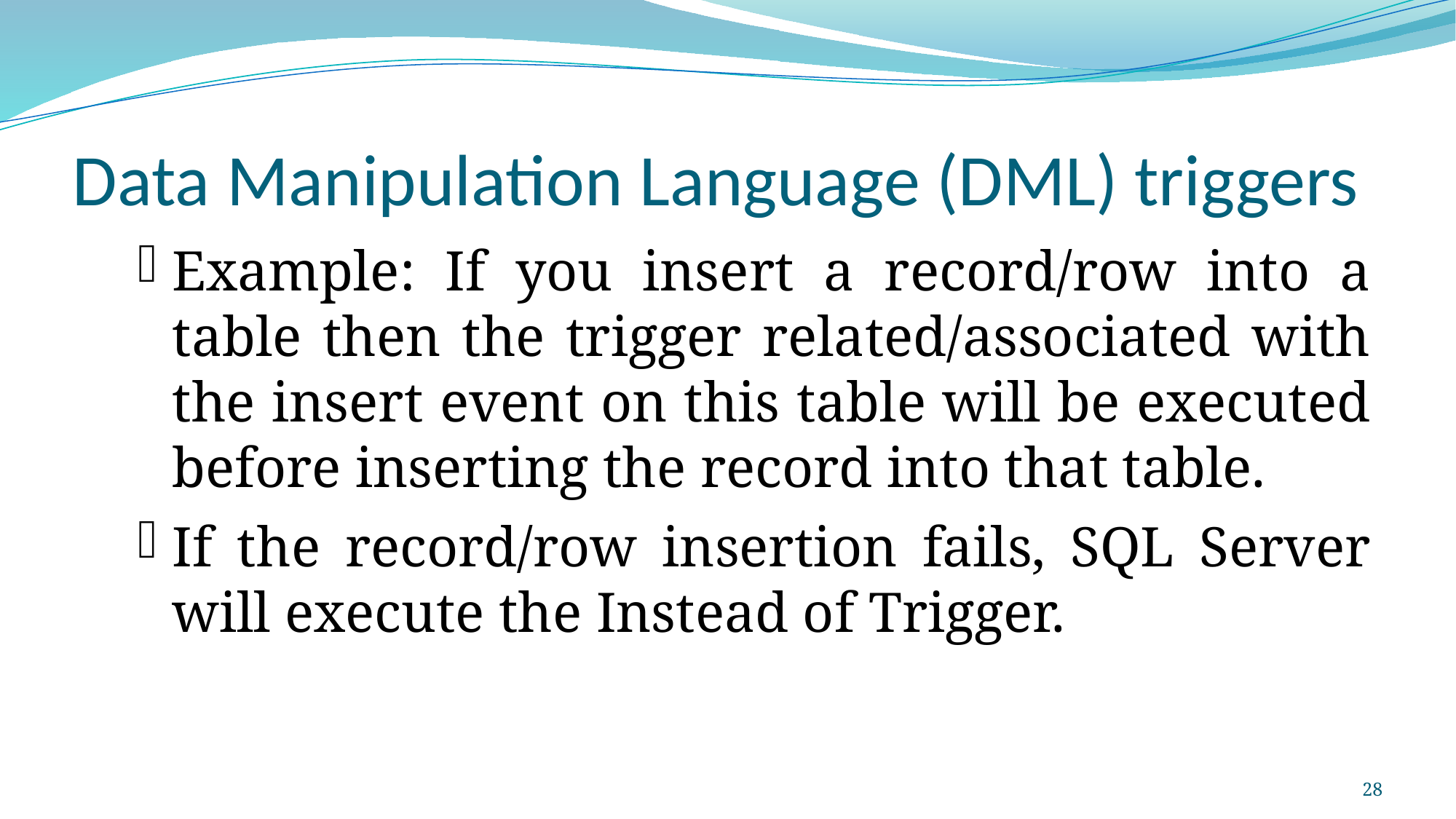

# Data Manipulation Language (DML) triggers
Example: If you insert a record/row into a table then the trigger related/associated with the insert event on this table will be executed before inserting the record into that table.
If the record/row insertion fails, SQL Server will execute the Instead of Trigger.
28